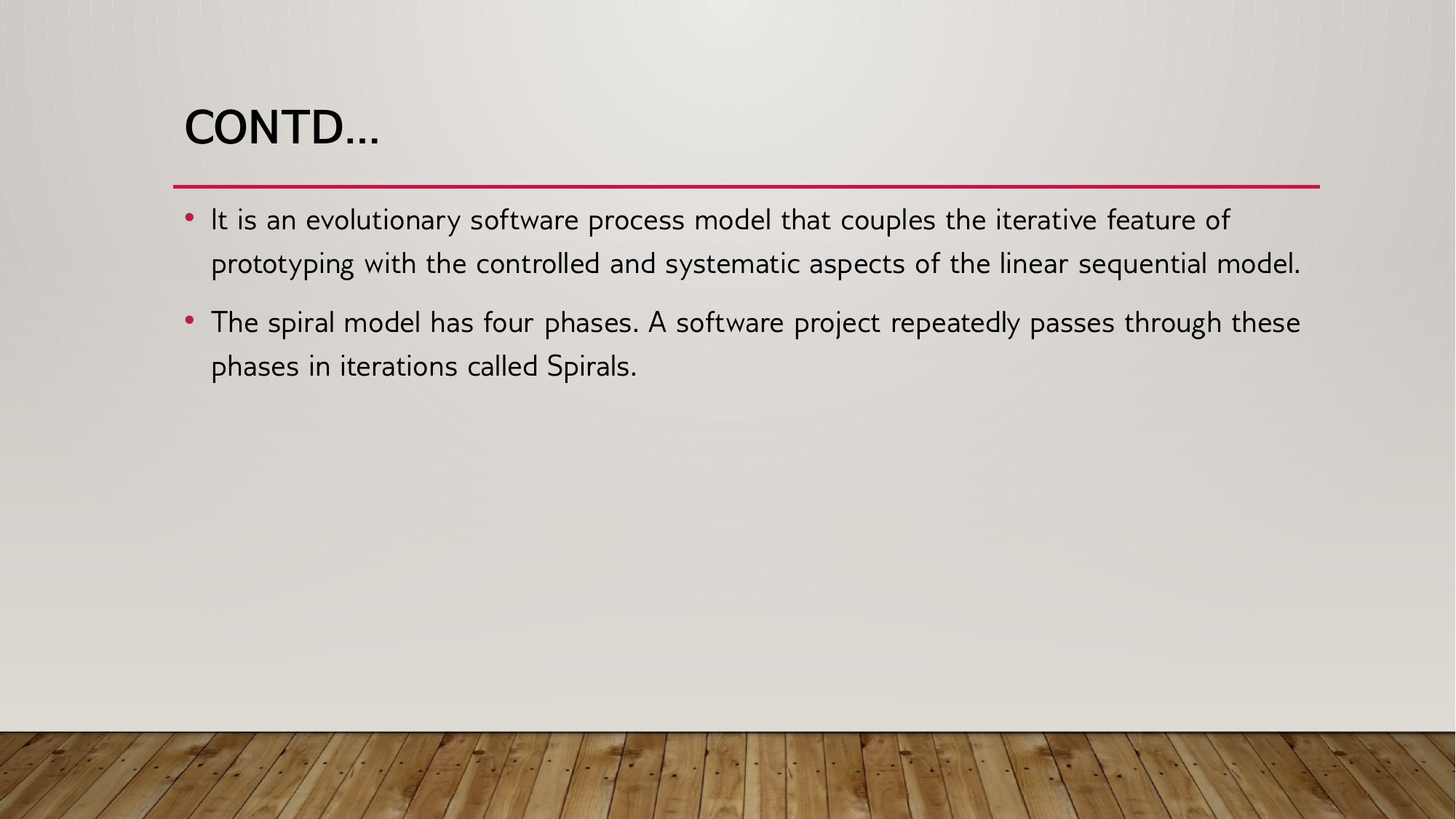

# Contd…
It is an evolutionary software process model that couples the iterative feature of prototyping with the controlled and systematic aspects of the linear sequential model.
The spiral model has four phases. A software project repeatedly passes through these phases in iterations called Spirals.